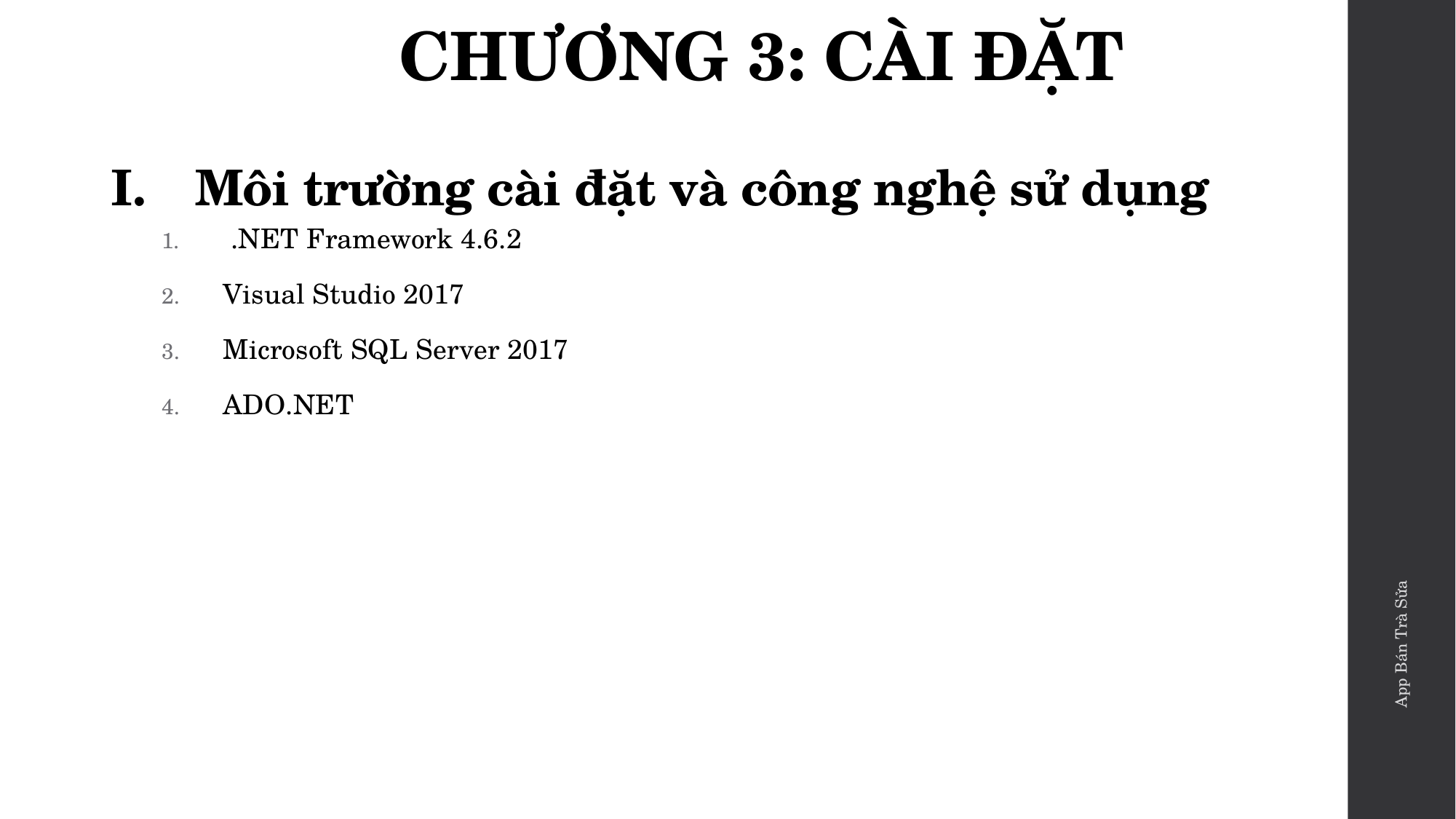

CHƯƠNG 3: CÀI ĐẶT
# Môi trường cài đặt và công nghệ sử dụng
 .NET Framework 4.6.2
Visual Studio 2017
Microsoft SQL Server 2017
ADO.NET

App Bán Trà Sửa